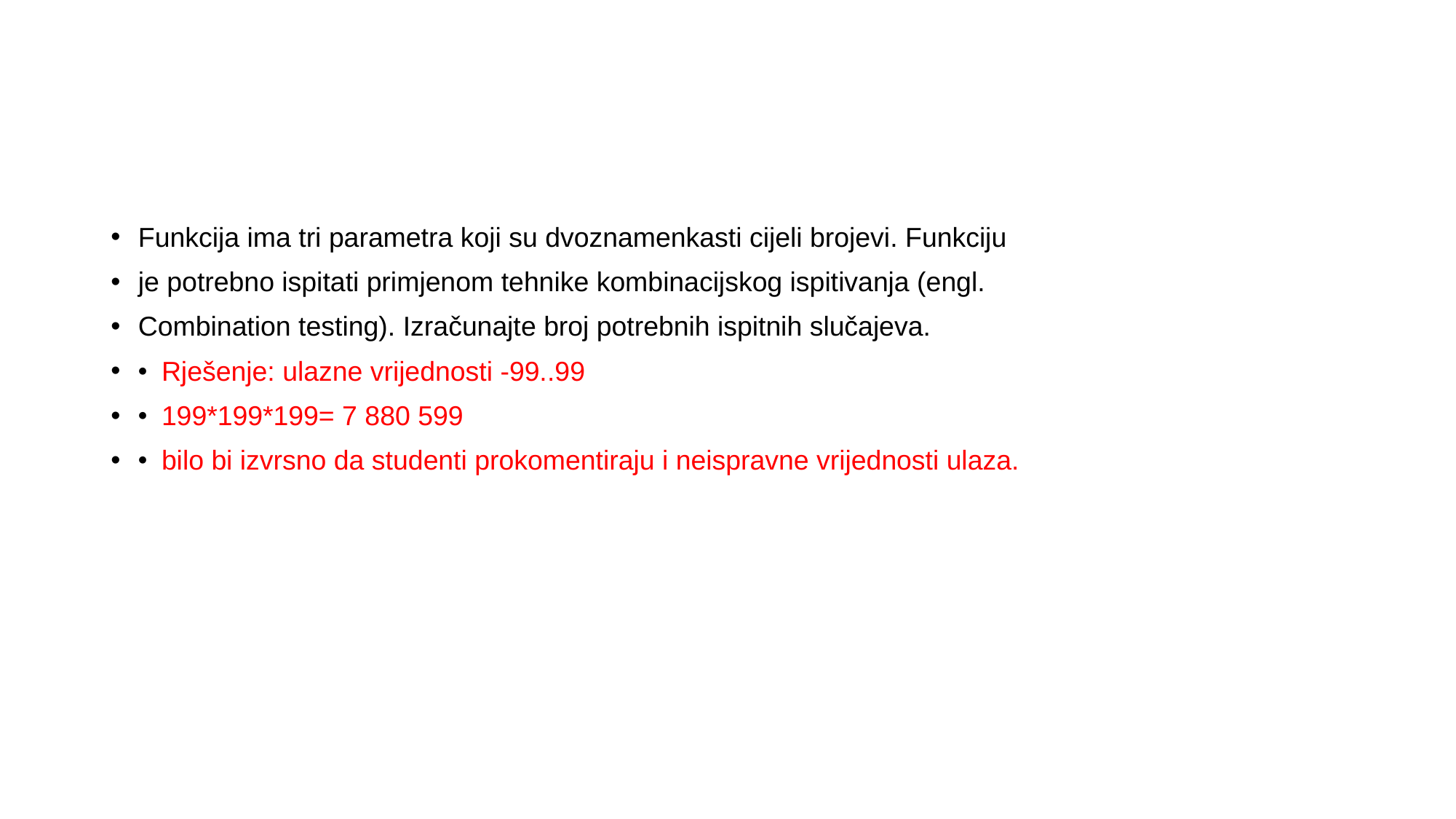

#
Funkcija ima tri parametra koji su dvoznamenkasti cijeli brojevi. Funkciju
je potrebno ispitati primjenom tehnike kombinacijskog ispitivanja (engl.
Combination testing). Izračunajte broj potrebnih ispitnih slučajeva.
• Rješenje: ulazne vrijednosti -99..99
• 199*199*199= 7 880 599
• bilo bi izvrsno da studenti prokomentiraju i neispravne vrijednosti ulaza.